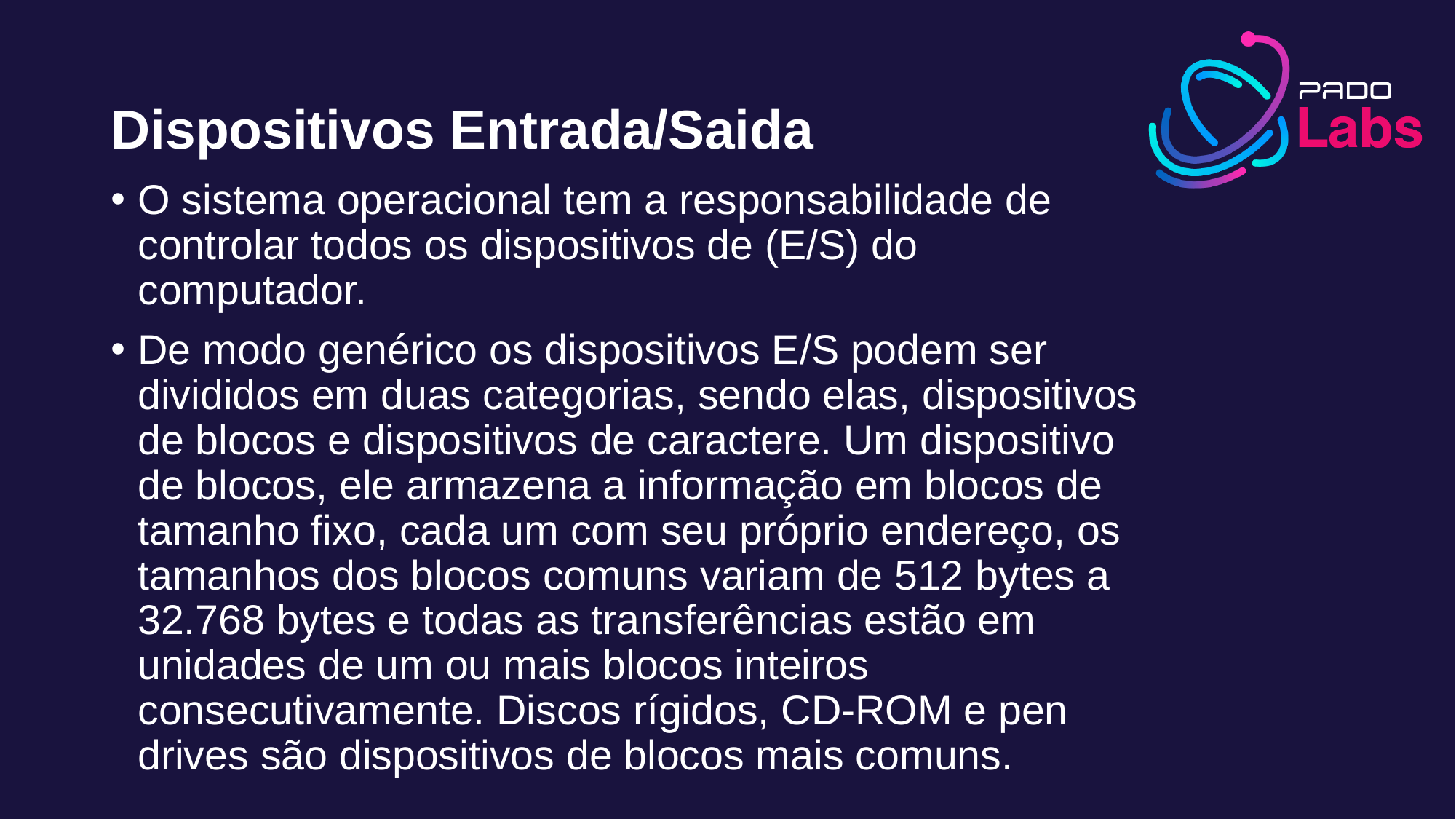

Dispositivos Entrada/Saida
O sistema operacional tem a responsabilidade de controlar todos os dispositivos de (E/S) do computador.
De modo genérico os dispositivos E/S podem ser divididos em duas categorias, sendo elas, dispositivos de blocos e dispositivos de caractere. Um dispositivo de blocos, ele armazena a informação em blocos de tamanho fixo, cada um com seu próprio endereço, os tamanhos dos blocos comuns variam de 512 bytes a 32.768 bytes e todas as transferências estão em unidades de um ou mais blocos inteiros consecutivamente. Discos rígidos, CD-ROM e pen drives são dispositivos de blocos mais comuns.